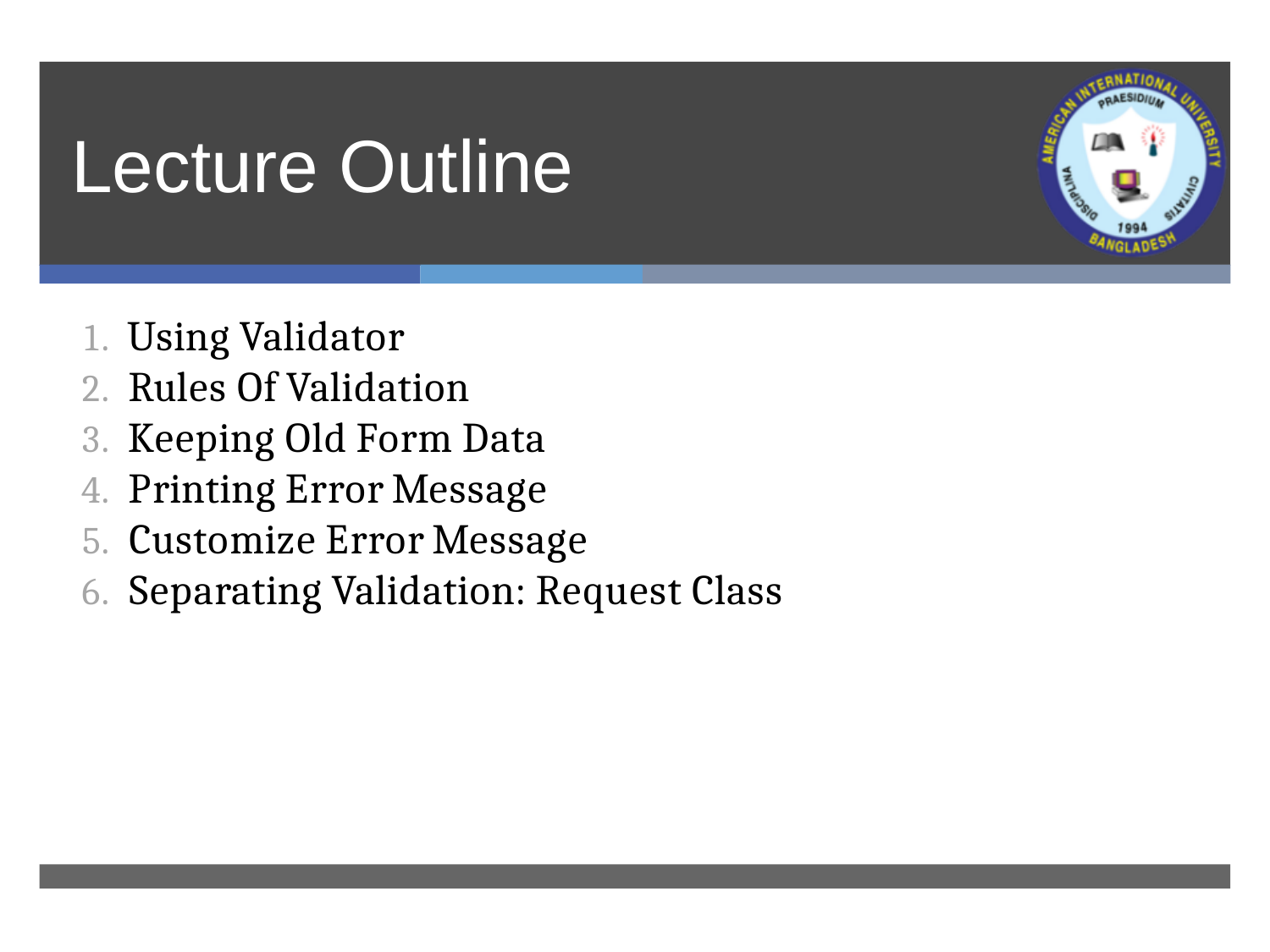

# Lecture Outline
Using Validator
Rules Of Validation
Keeping Old Form Data
Printing Error Message
Customize Error Message
Separating Validation: Request Class